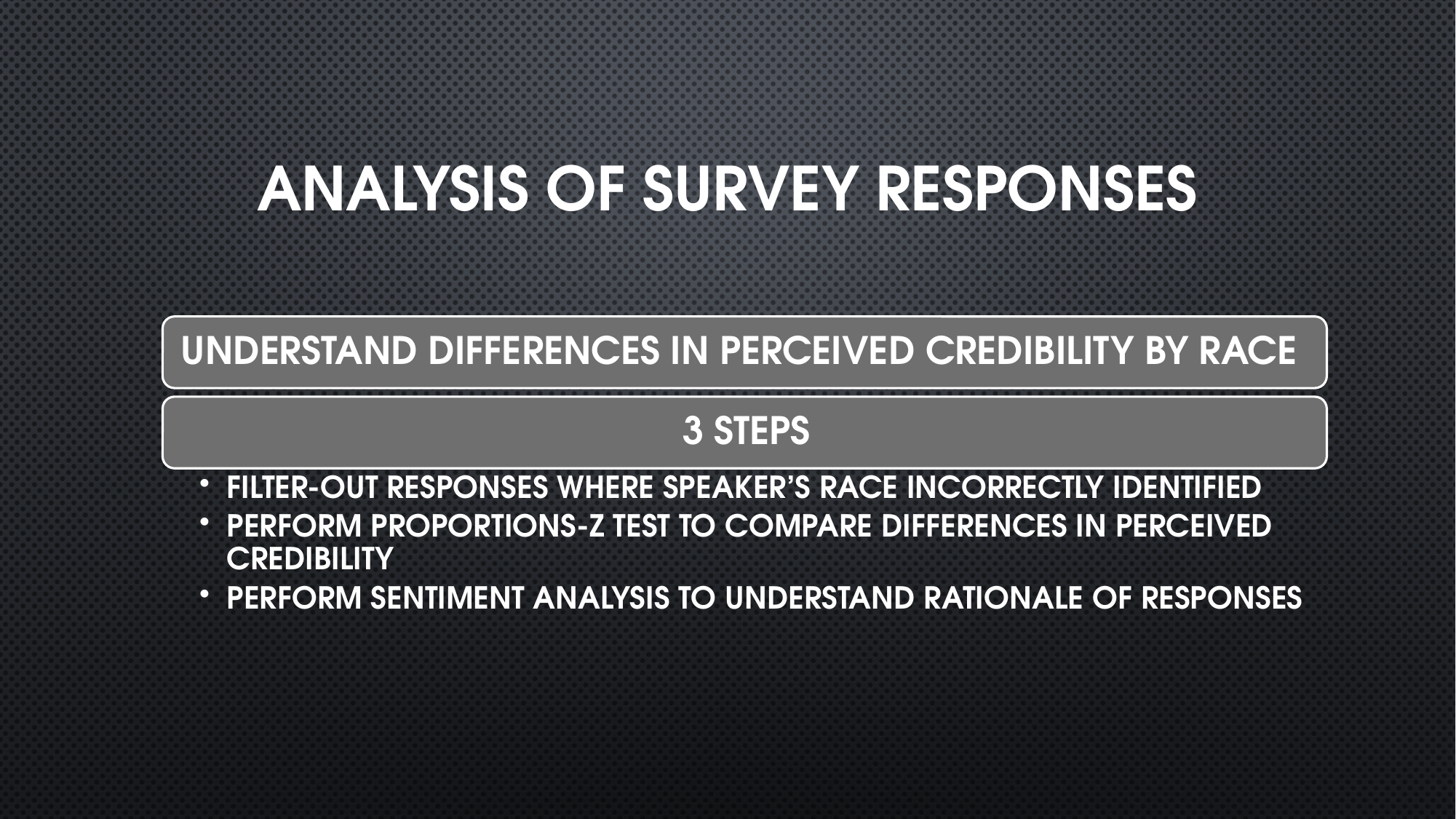

# Analysis of survey responses
UNDERSTAND DIFFERENCES IN PERCEIVED CREDIBILITY BY RACE
3 STEPS
FILTER-OUT RESPONSES WHERE SPEAKER’S RACE INCORRECTLY IDENTIFIED
PERFORM PROPORTIONS-Z TEST TO COMPARE DIFFERENCES IN PERCEIVED CREDIBILITY
PERFORM SENTIMENT ANALYSIS TO UNDERSTAND RATIONALE OF RESPONSES